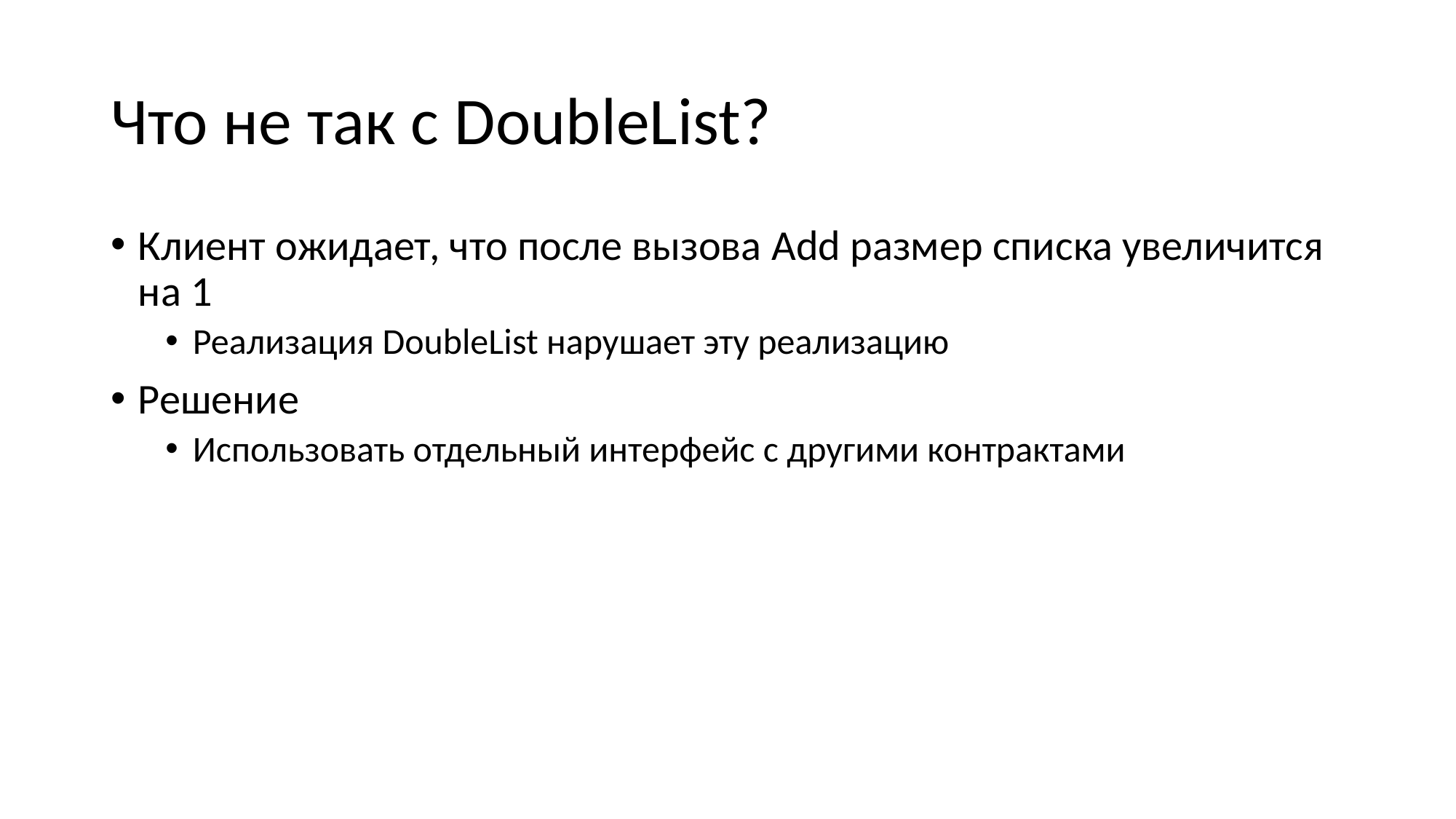

# Что не так с DoubleList?
Клиент ожидает, что после вызова Add размер списка увеличится на 1
Реализация DoubleList нарушает эту реализацию
Решение
Использовать отдельный интерфейс с другими контрактами